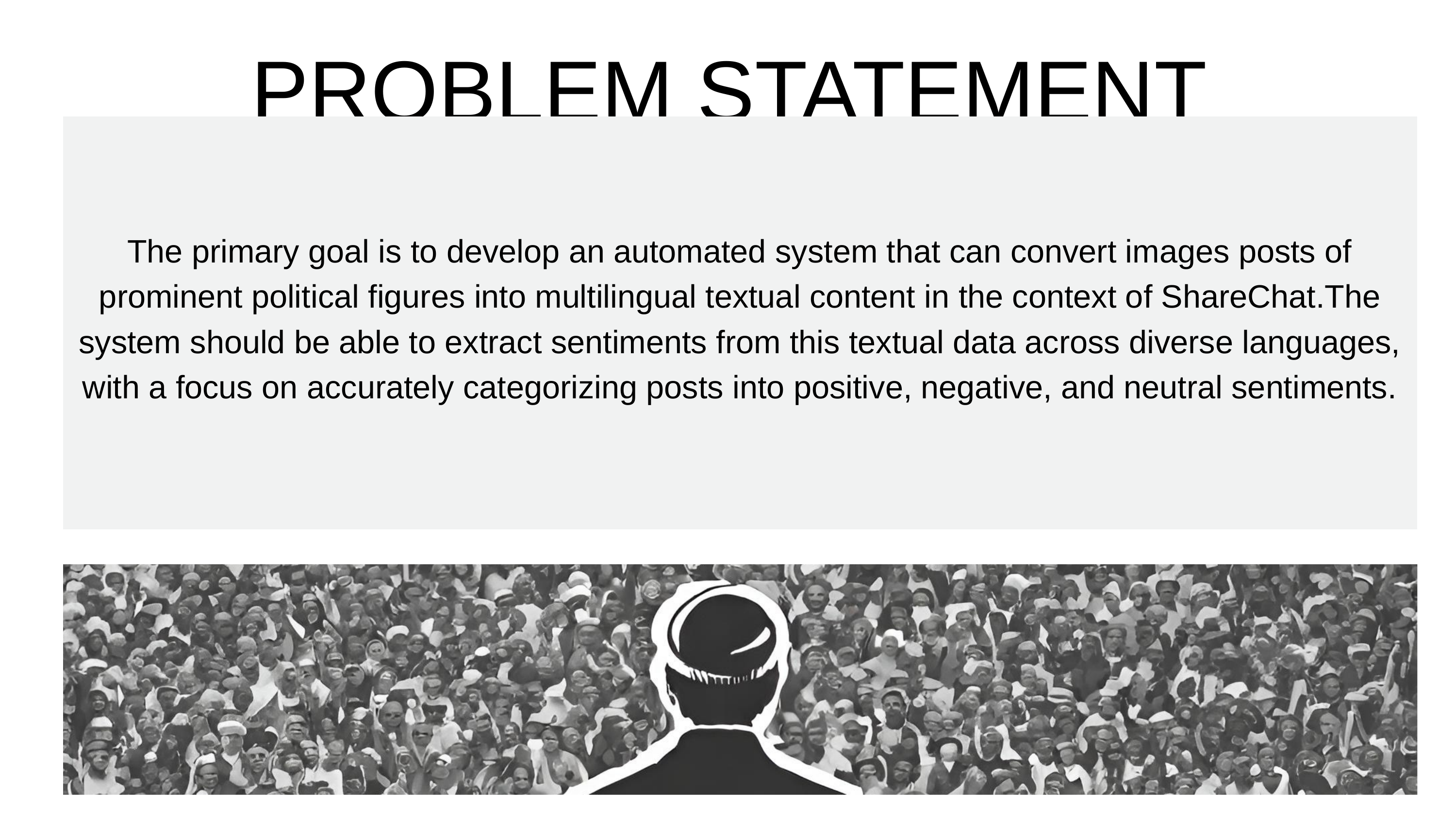

PROBLEM STATEMENT

The primary goal is to develop an automated system that can convert images posts of prominent political figures into multilingual textual content in the context of ShareChat.The system should be able to extract sentiments from this textual data across diverse languages, with a focus on accurately categorizing posts into positive, negative, and neutral sentiments.